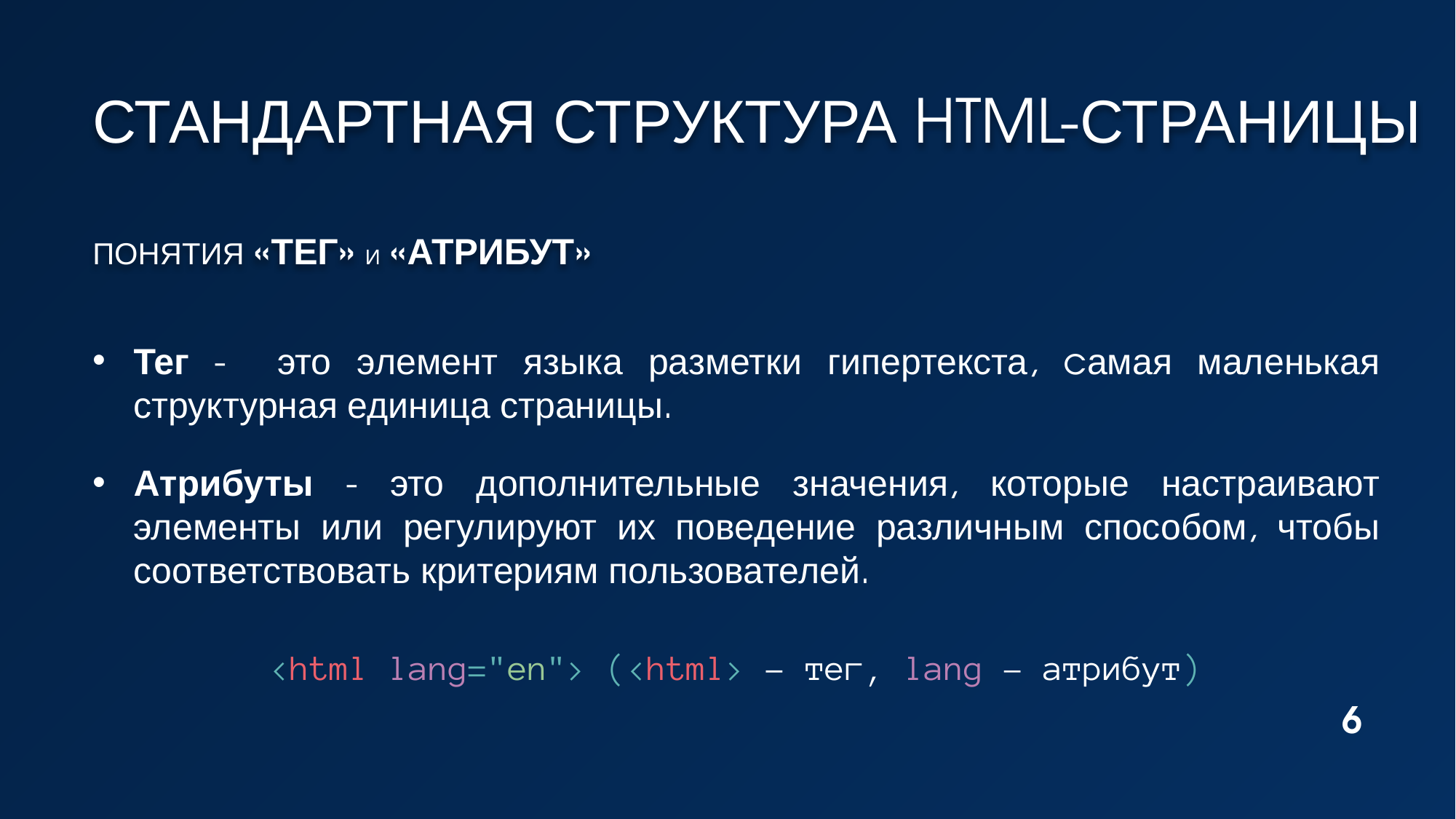

# Стандартная структура html-страницы Понятия «тег» и «АТРИБУТ»
Тег -  это элемент языка разметки гипертекста, cамая маленькая структурная единица страницы.
Атрибуты - это дополнительные значения, которые настраивают элементы или регулируют их поведение различным способом, чтобы соответствовать критериям пользователей.
<html lang="en"> (<html> - тег, lang – атрибут)
6